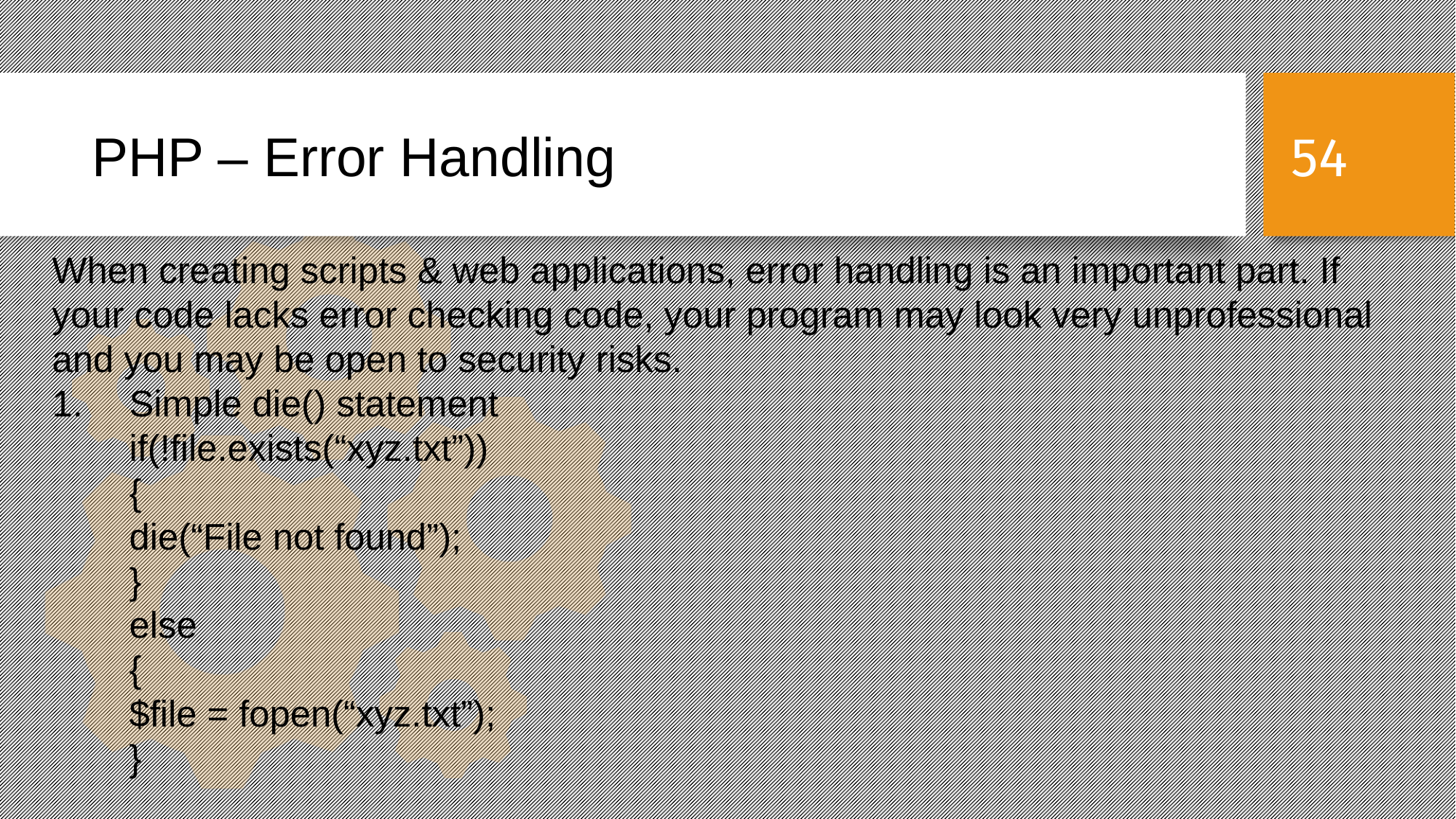

PHP – Error Handling
54
When creating scripts & web applications, error handling is an important part. If your code lacks error checking code, your program may look very unprofessional and you may be open to security risks.
Simple die() statement
	if(!file.exists(“xyz.txt”))
	{
		die(“File not found”);
	}
	else
	{
		$file = fopen(“xyz.txt”);
	}